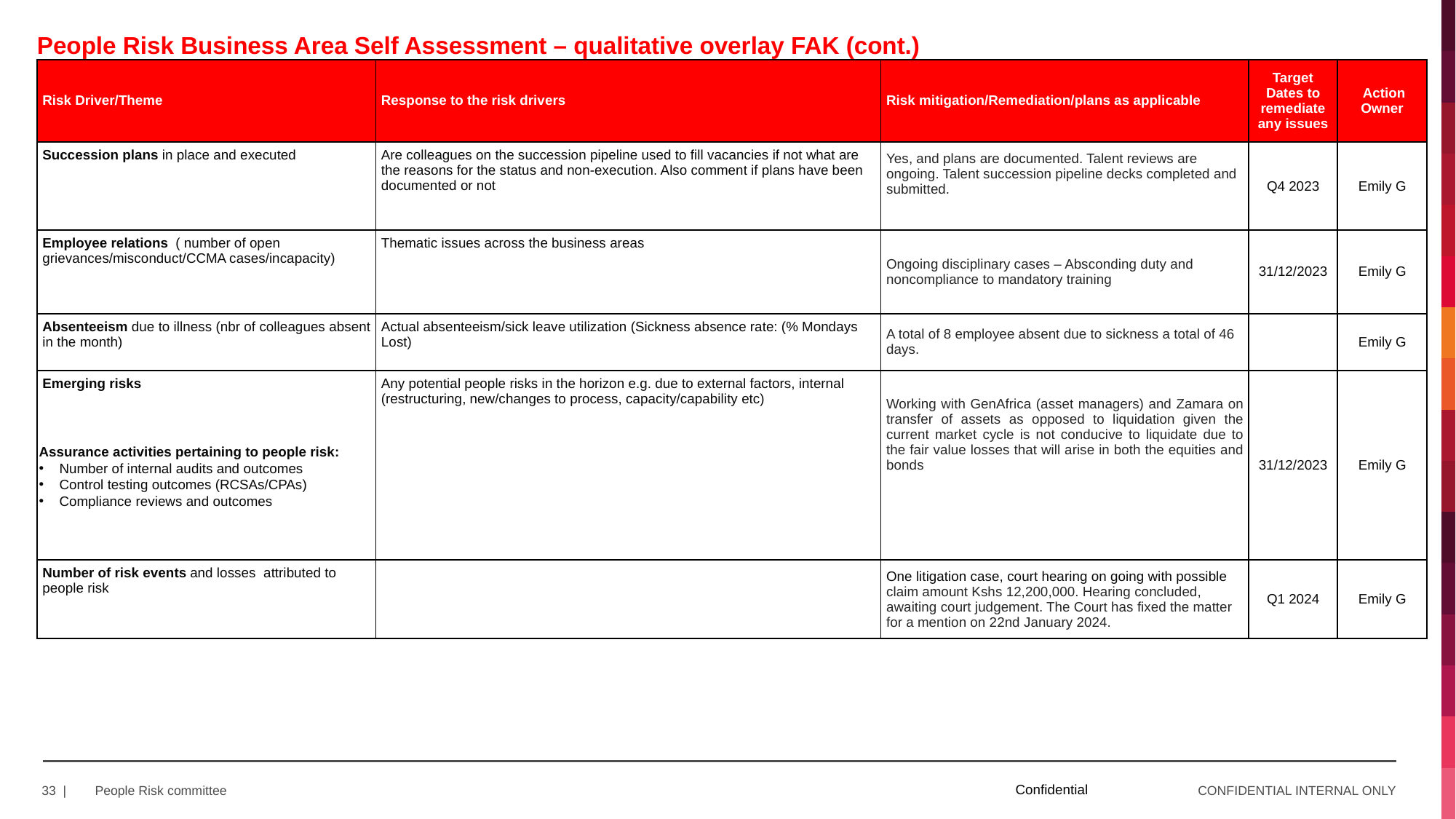

People Risk Business Area Self Assessment – qualitative overlay FAK (cont.)
| Risk Driver/Theme | Response to the risk drivers | Risk mitigation/Remediation/plans as applicable | Target Dates to remediate any issues | Action Owner |
| --- | --- | --- | --- | --- |
| Succession plans in place and executed | Are colleagues on the succession pipeline used to fill vacancies if not what are the reasons for the status and non-execution. Also comment if plans have been documented or not | Yes, and plans are documented. Talent reviews are ongoing. Talent succession pipeline decks completed and submitted. | Q4 2023 | Emily G |
| Employee relations ( number of open grievances/misconduct/CCMA cases/incapacity) | Thematic issues across the business areas | Ongoing disciplinary cases – Absconding duty and noncompliance to mandatory training | 31/12/2023 | Emily G |
| Absenteeism due to illness (nbr of colleagues absent in the month) | Actual absenteeism/sick leave utilization (Sickness absence rate: (% Mondays Lost) | A total of 8 employee absent due to sickness a total of 46 days. |  | Emily G |
| Emerging risks | Any potential people risks in the horizon e.g. due to external factors, internal (restructuring, new/changes to process, capacity/capability etc) | Working with GenAfrica (asset managers) and Zamara on transfer of assets as opposed to liquidation given the current market cycle is not conducive to liquidate due to the fair value losses that will arise in both the equities and bonds | 31/12/2023 | Emily G |
| Number of risk events and losses attributed to people risk |  | One litigation case, court hearing on going with possible claim amount Kshs 12,200,000. Hearing concluded, awaiting court judgement. The Court has fixed the matter for a mention on 22nd January 2024. | Q1 2024 | Emily G |
Assurance activities pertaining to people risk:
Number of internal audits and outcomes
Control testing outcomes (RCSAs/CPAs)
Compliance reviews and outcomes
Confidential